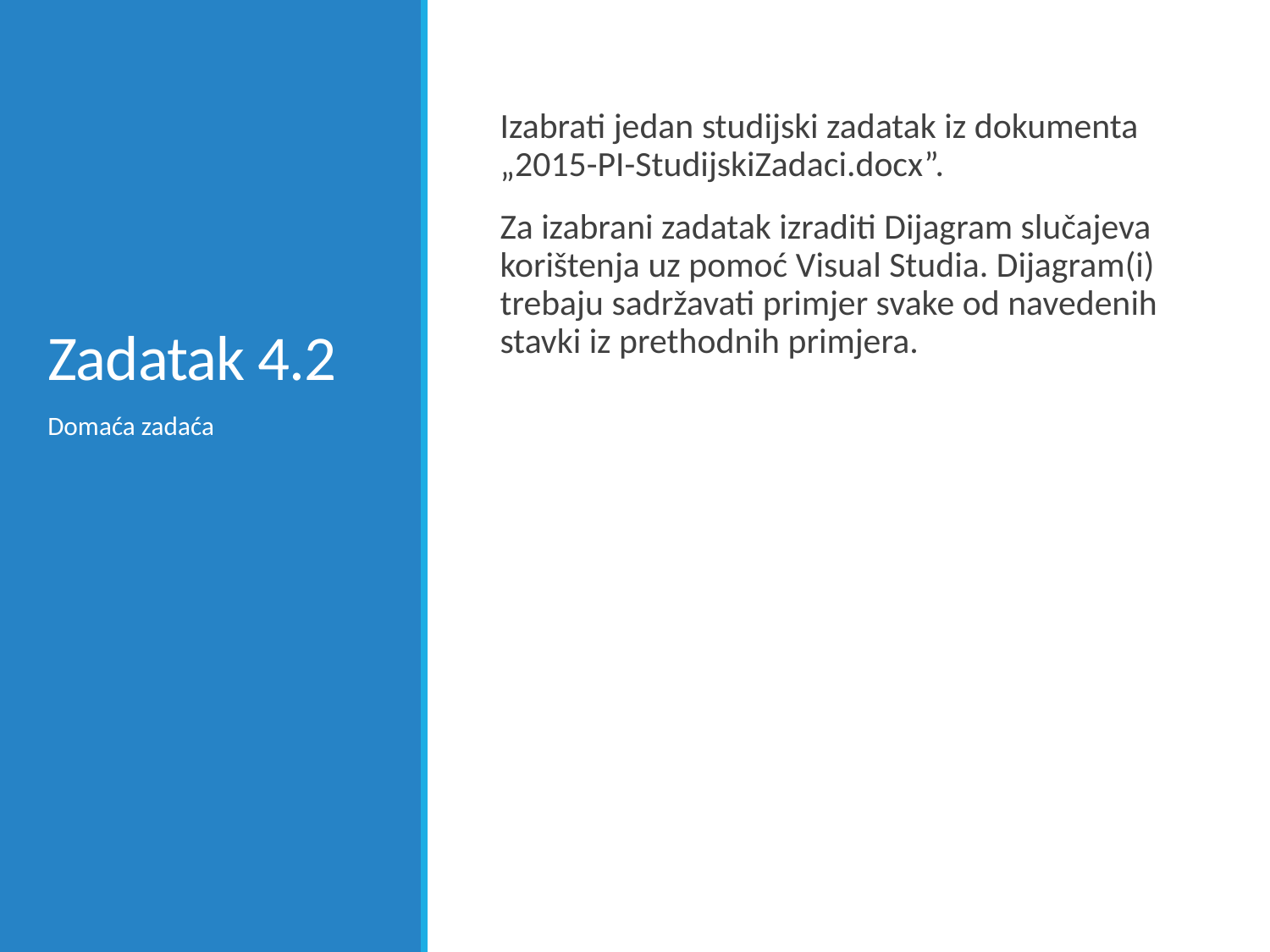

# Zadatak 4.2
Izabrati jedan studijski zadatak iz dokumenta „2015-PI-StudijskiZadaci.docx”.
Za izabrani zadatak izraditi Dijagram slučajeva korištenja uz pomoć Visual Studia. Dijagram(i) trebaju sadržavati primjer svake od navedenih stavki iz prethodnih primjera.
Domaća zadaća